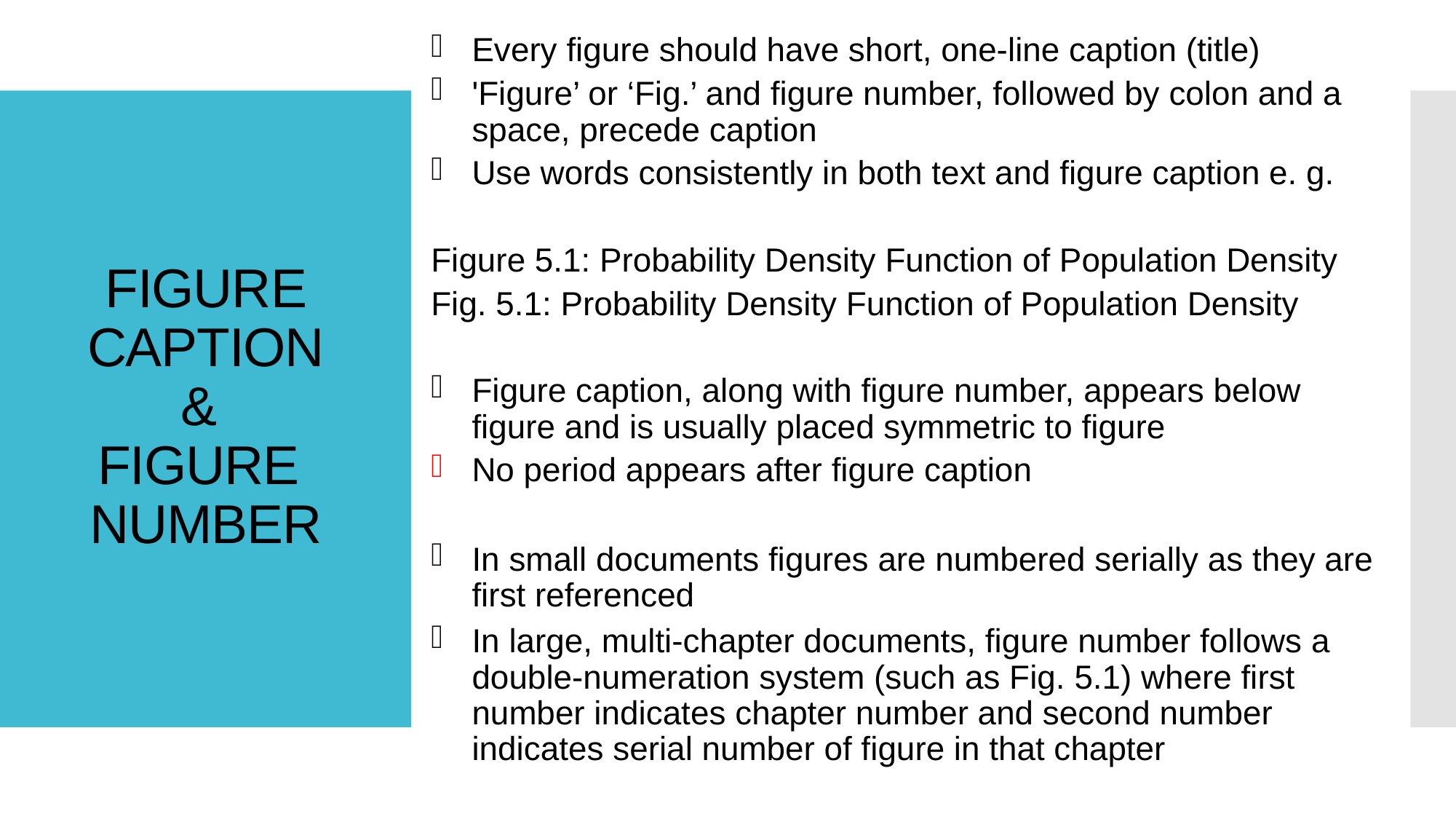

Every figure should have short, one-line caption (title)
'Figure’ or ‘Fig.’ and figure number, followed by colon and a space, precede caption
Use words consistently in both text and figure caption e. g.

Figure 5.1: Probability Density Function of Population Density
Fig. 5.1: Probability Density Function of Population Density

Figure caption, along with figure number, appears below figure and is usually placed symmetric to figure
No period appears after figure caption

In small documents figures are numbered serially as they are first referenced
In large, multi-chapter documents, figure number follows a double-numeration system (such as Fig. 5.1) where first number indicates chapter number and second number indicates serial number of figure in that chapter
# FIGURE CAPTION & FIGURE NUMBER